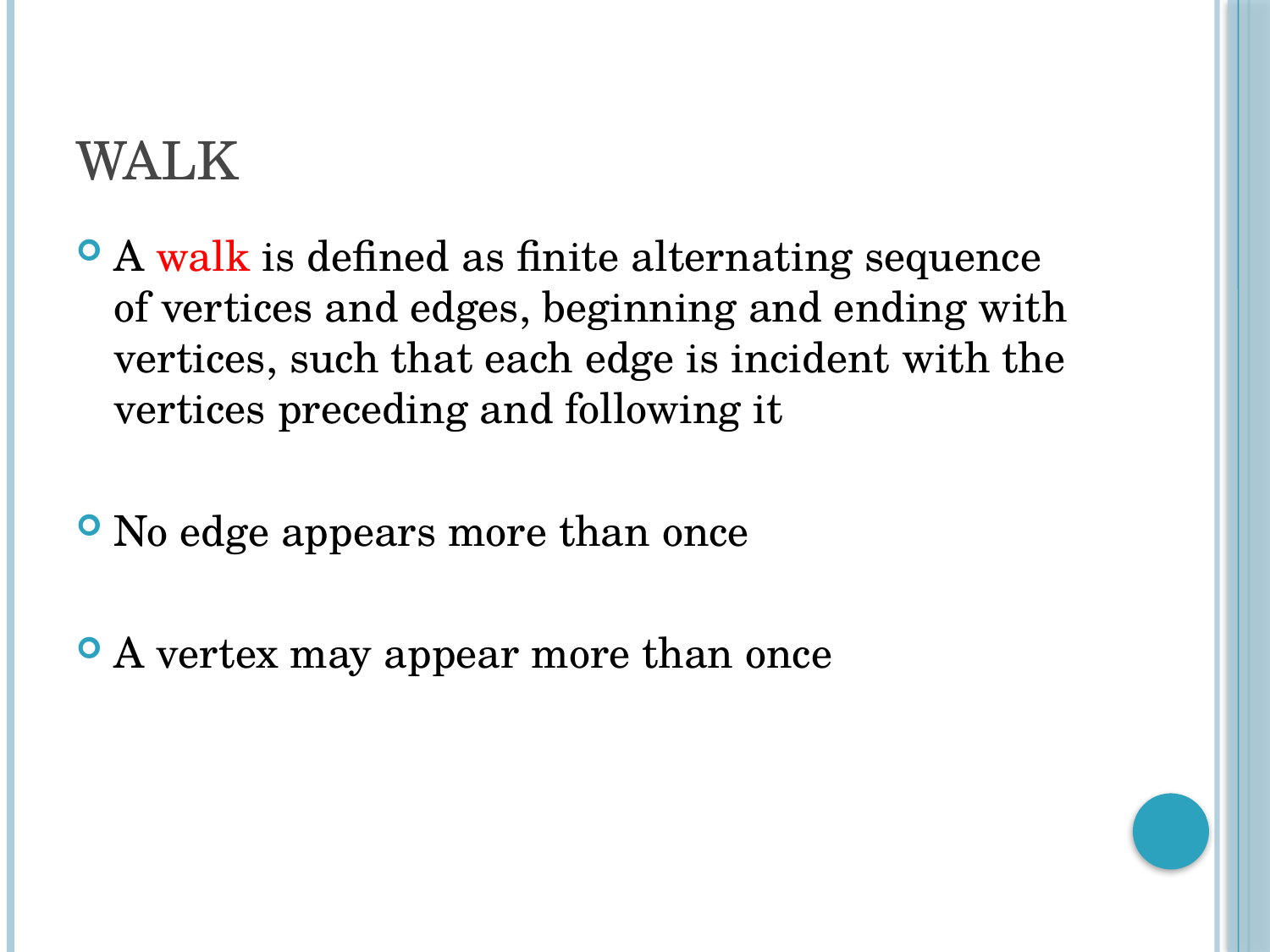

# Walk
A walk is defined as finite alternating sequence of vertices and edges, beginning and ending with vertices, such that each edge is incident with the vertices preceding and following it

No edge appears more than once

A vertex may appear more than once